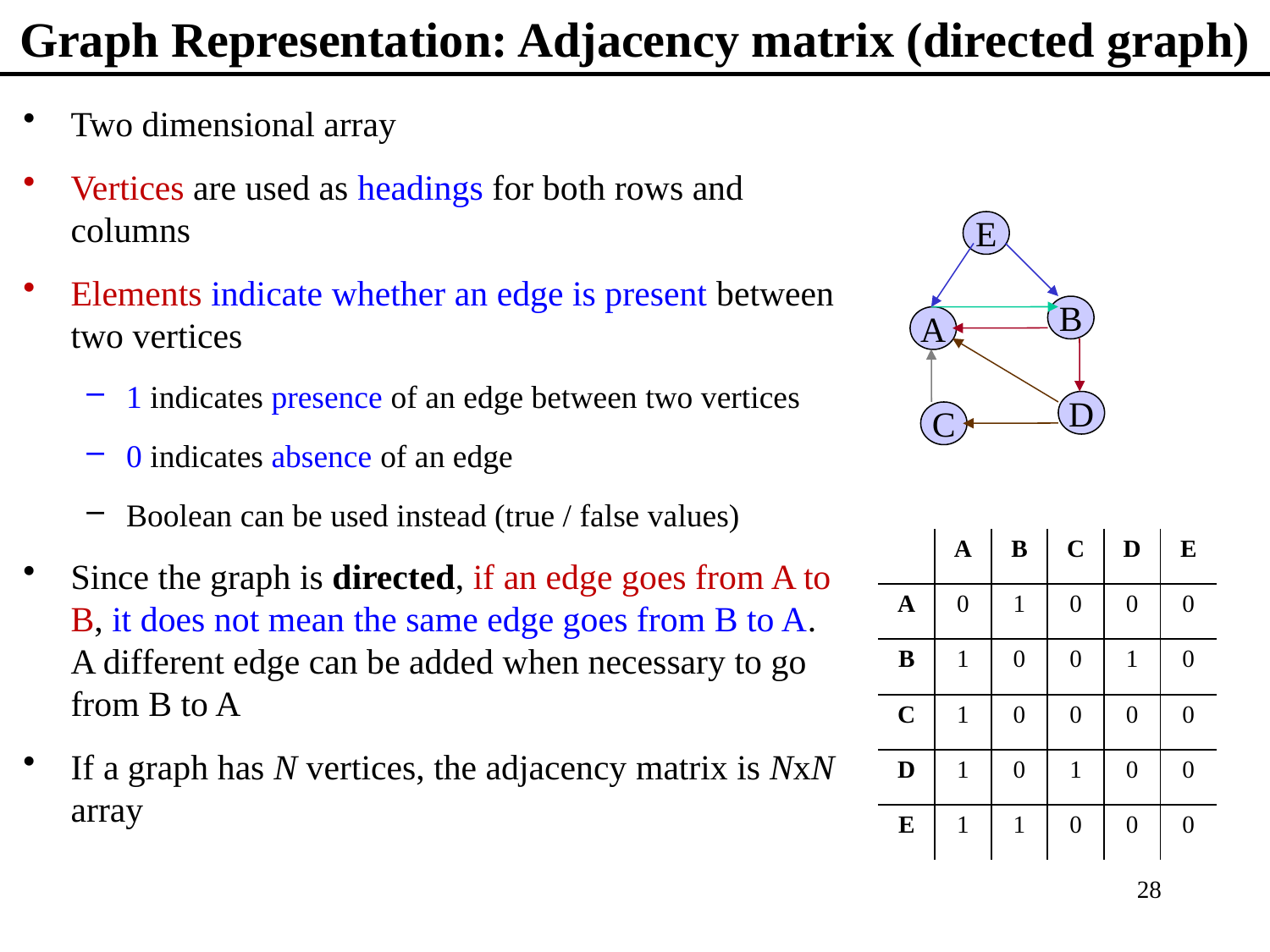

# Graph Representation: Adjacency matrix (directed graph)

Two dimensional array
Vertices are used as headings for both rows and columns
Elements indicate whether an edge is present between two vertices
1 indicates presence of an edge between two vertices
0 indicates absence of an edge
Boolean can be used instead (true / false values)
Since the graph is directed, if an edge goes from A to B, it does not mean the same edge goes from B to A. A different edge can be added when necessary to go from B to A
If a graph has N vertices, the adjacency matrix is NxN array

E

B
A

D
C

|  | A | B | C | D | E |
| --- | --- | --- | --- | --- | --- |
| A | 0 | 1 | 0 | 0 | 0 |
| B | 1 | 0 | 0 | 1 | 0 |
| C | 1 | 0 | 0 | 0 | 0 |
| D | 1 | 0 | 1 | 0 | 0 |
| E | 1 | 1 | 0 | 0 | 0 |
28